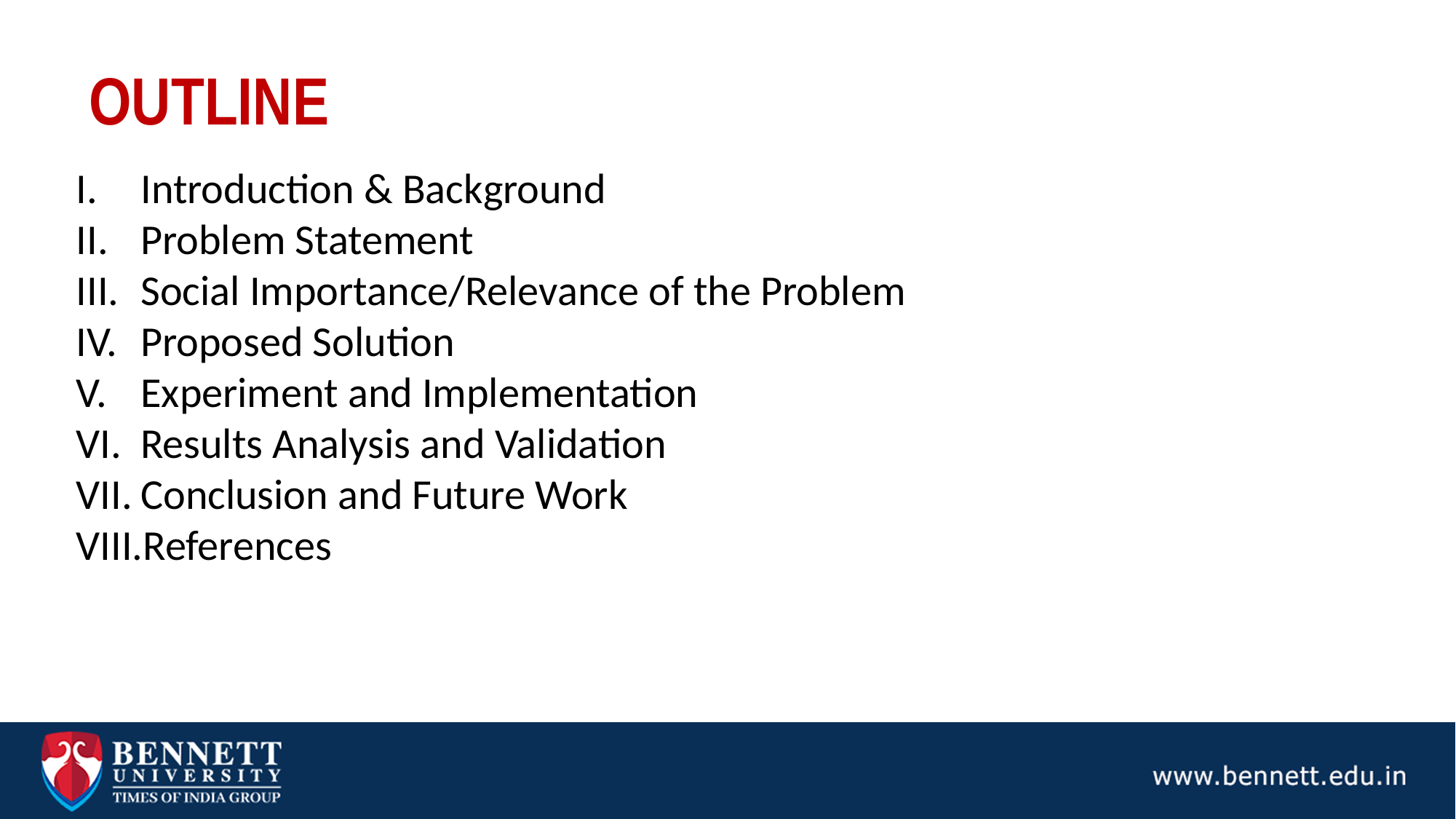

# OUTLINE
Introduction & Background
Problem Statement
Social Importance/Relevance of the Problem
Proposed Solution
Experiment and Implementation
Results Analysis and Validation
Conclusion and Future Work
References